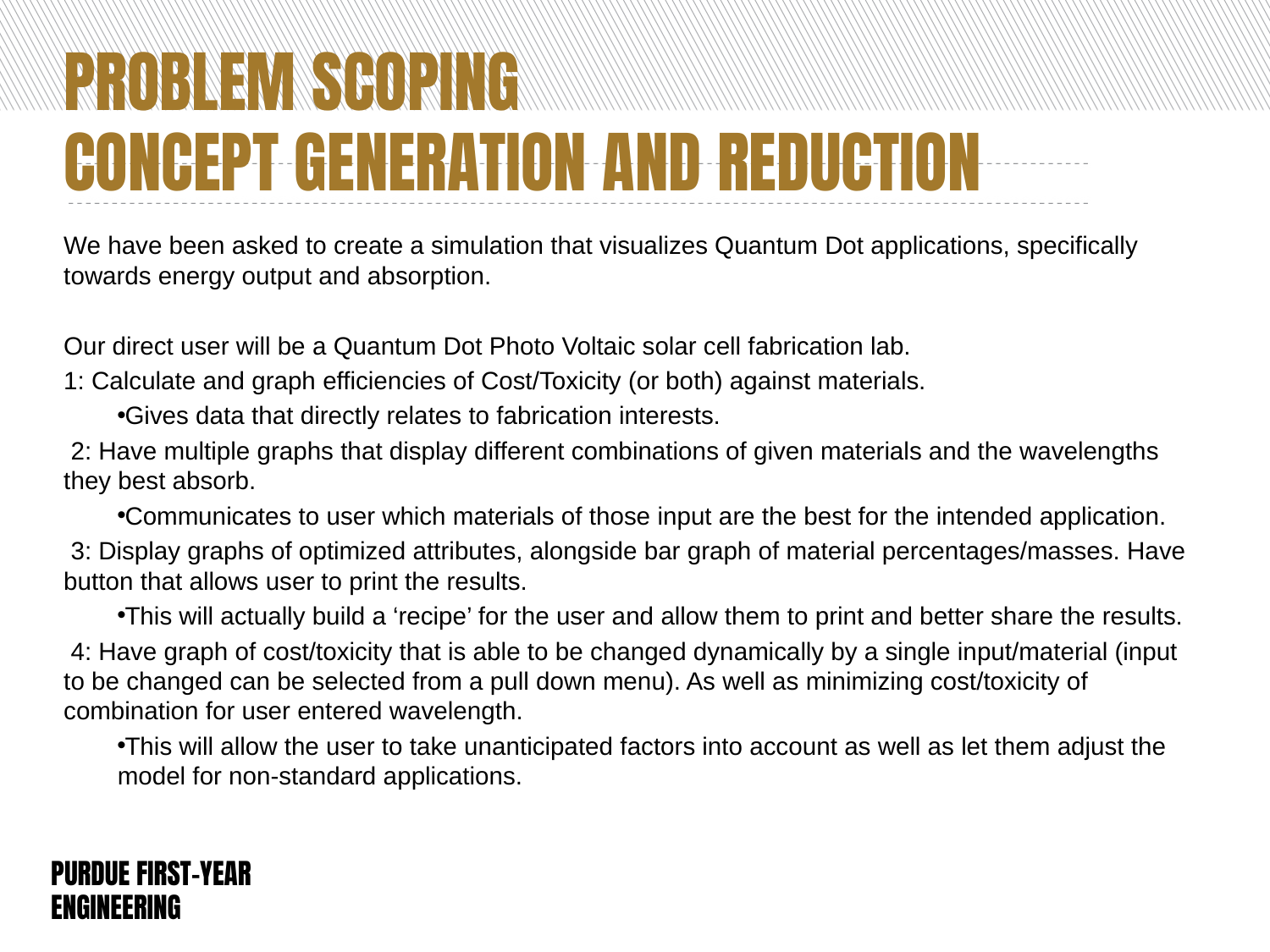

# Problem Scoping Concept Generation and Reduction
We have been asked to create a simulation that visualizes Quantum Dot applications, specifically towards energy output and absorption.

Our direct user will be a Quantum Dot Photo Voltaic solar cell fabrication lab.
1: Calculate and graph efficiencies of Cost/Toxicity (or both) against materials.
Gives data that directly relates to fabrication interests.
 2: Have multiple graphs that display different combinations of given materials and the wavelengths they best absorb.
Communicates to user which materials of those input are the best for the intended application.
 3: Display graphs of optimized attributes, alongside bar graph of material percentages/masses. Have button that allows user to print the results.
This will actually build a ‘recipe’ for the user and allow them to print and better share the results.
 4: Have graph of cost/toxicity that is able to be changed dynamically by a single input/material (input to be changed can be selected from a pull down menu). As well as minimizing cost/toxicity of combination for user entered wavelength.
This will allow the user to take unanticipated factors into account as well as let them adjust the model for non-standard applications.